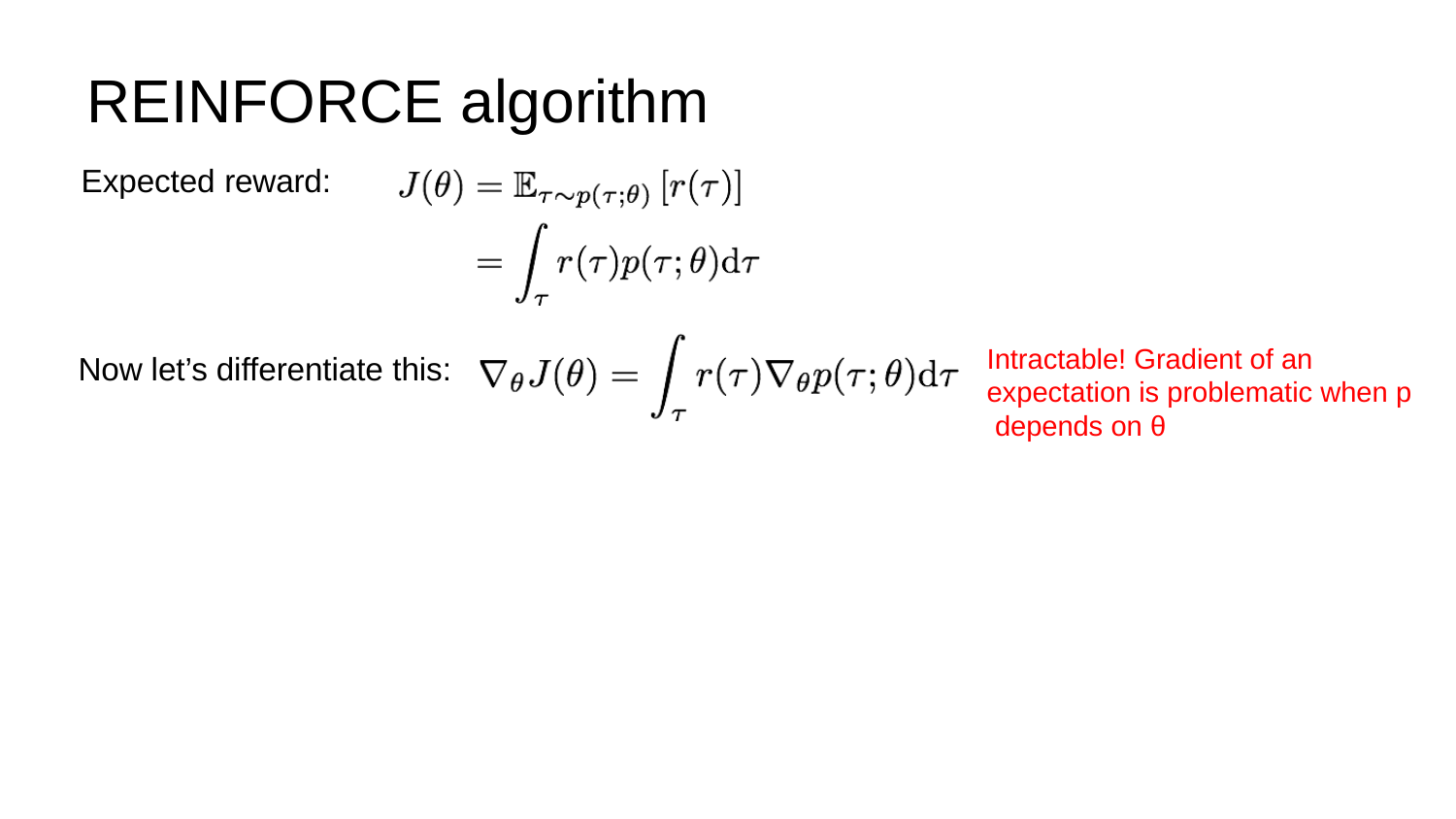

# REINFORCE algorithm
Expected reward:

Intractable! Gradient of an  expectation is problematic when p  depends on θ
Now let’s differentiate this:
Lecture 14 - 70
May 23, 2017
Fei-Fei Li & Justin Johnson & Serena Yeung